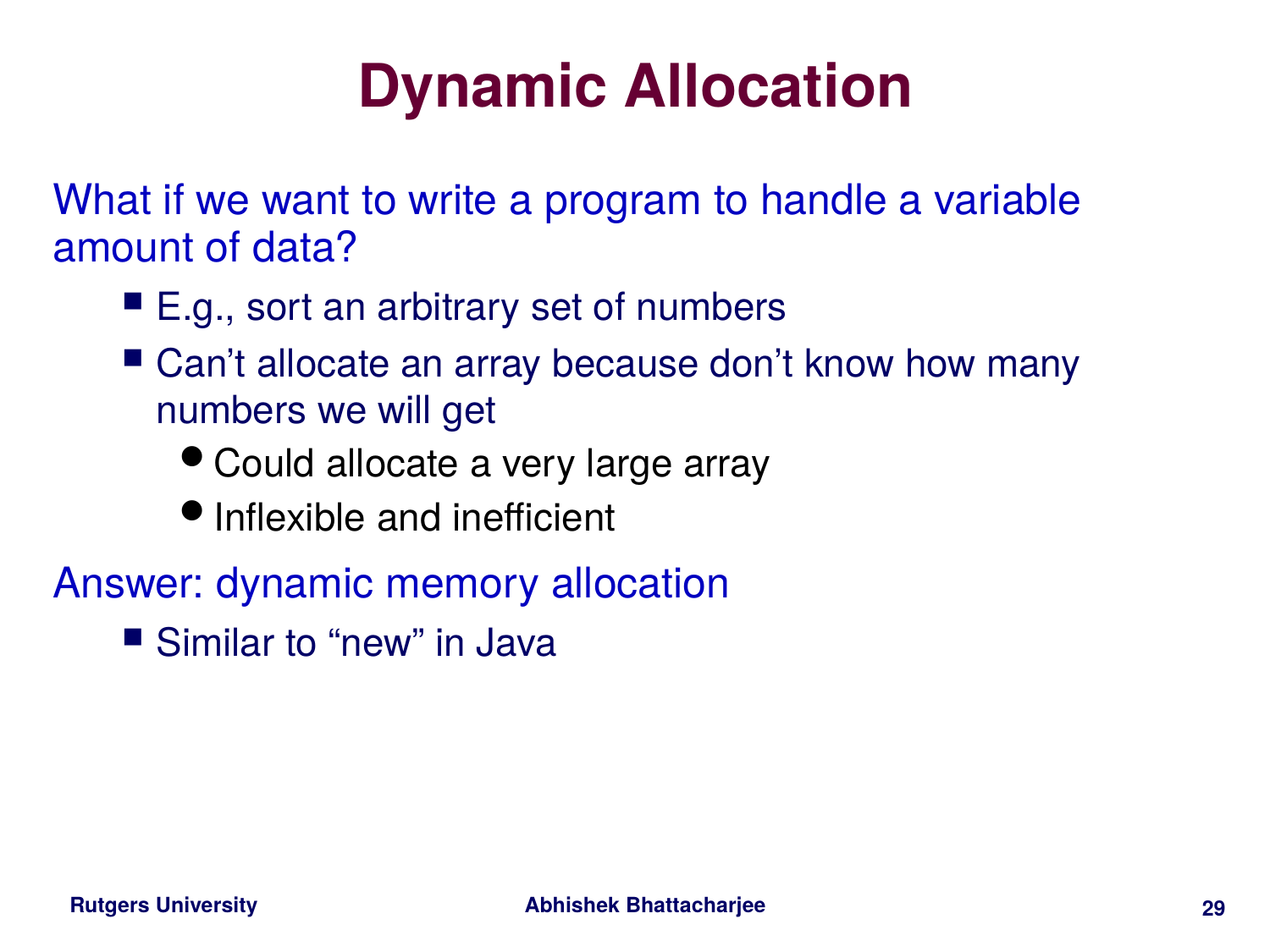

# Dynamic Allocation
What if we want to write a program to handle a variable amount of data?
E.g., sort an arbitrary set of numbers
Can’t allocate an array because don’t know how many numbers we will get
Could allocate a very large array
Inflexible and inefficient
Answer: dynamic memory allocation
Similar to “new” in Java